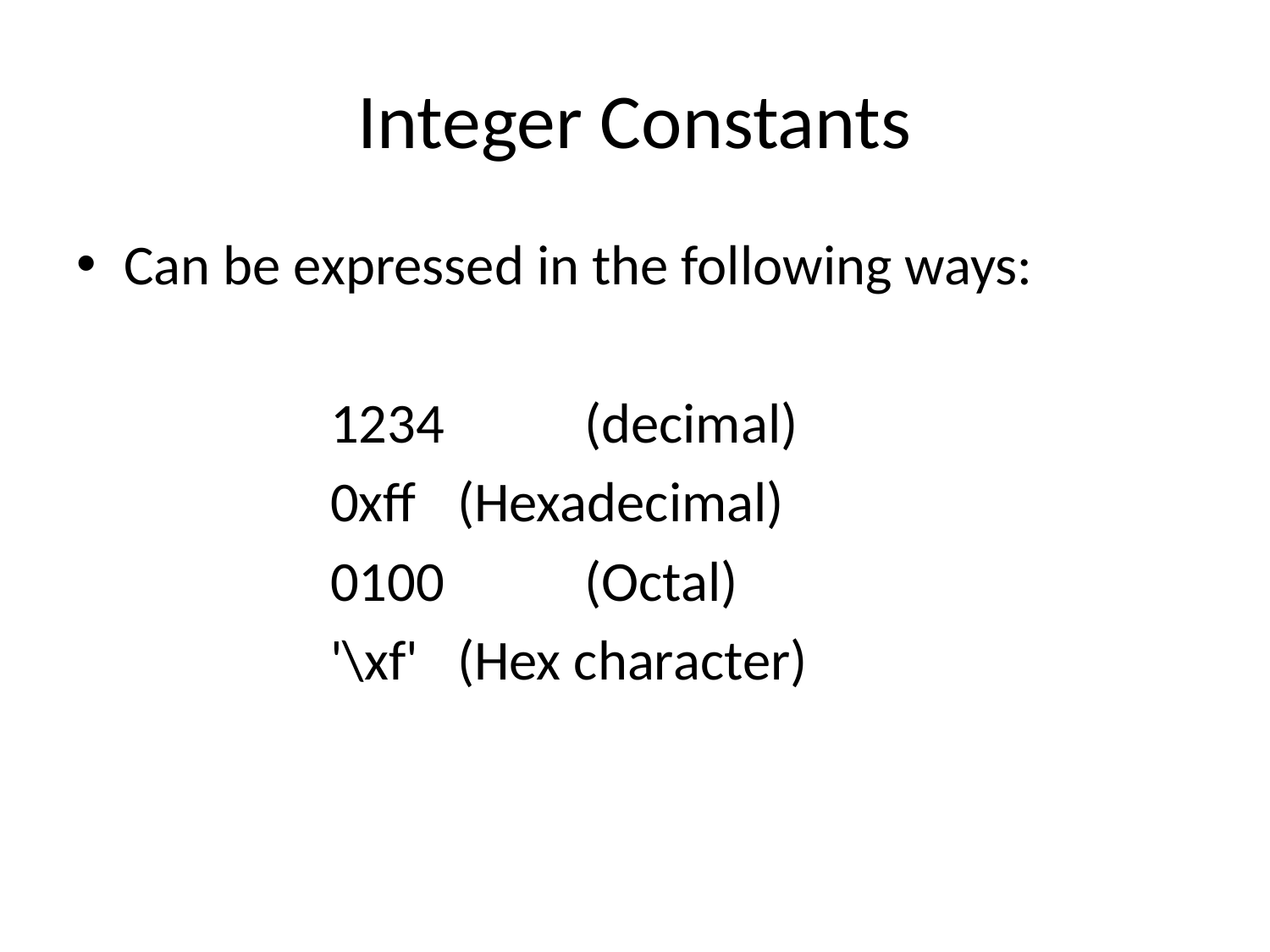

# Integer Constants
Can be expressed in the following ways:

		1234 	(decimal)
		0xff 	(Hexadecimal)
		0100 	(Octal)
		'\xf' 	(Hex character)